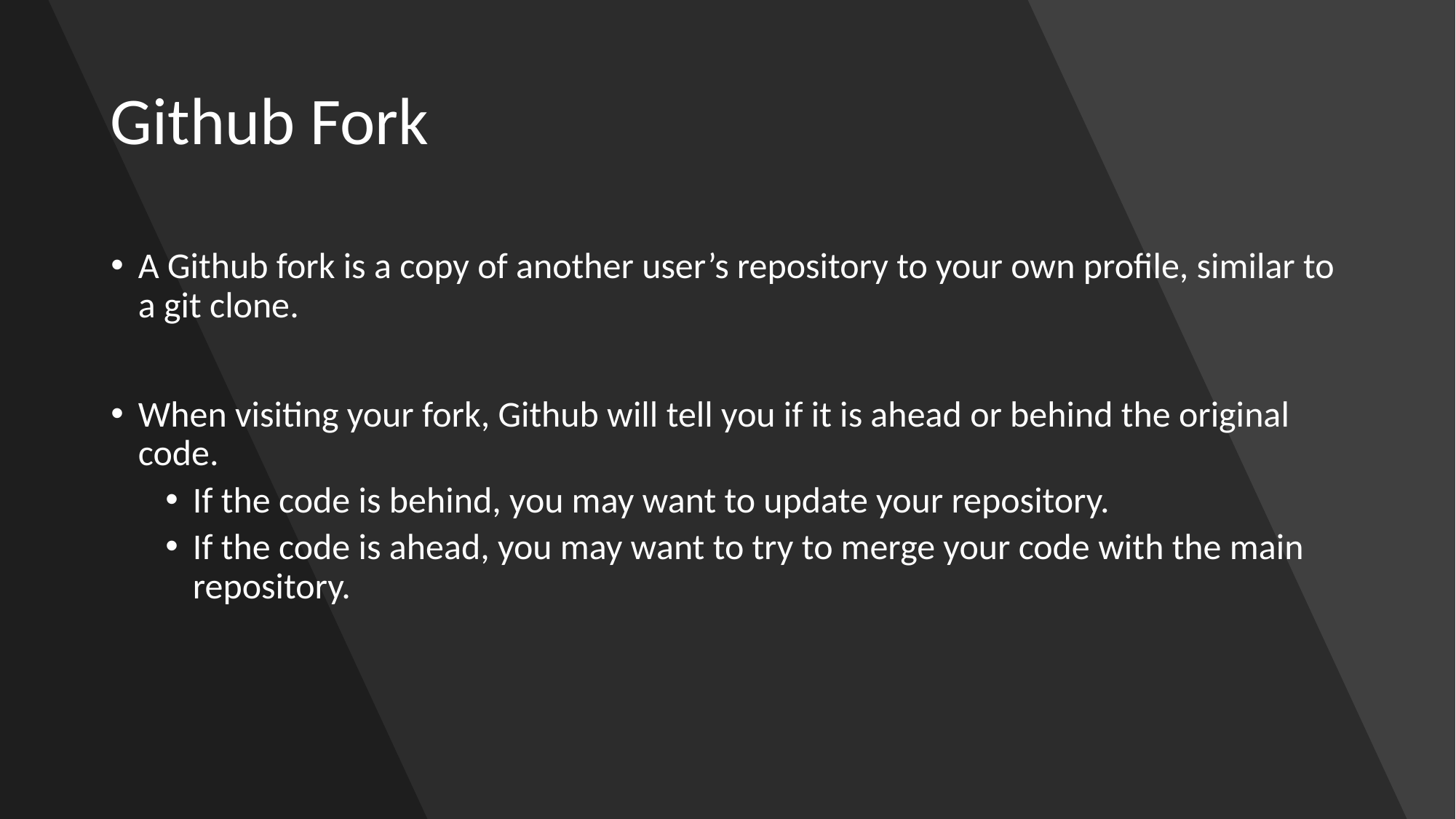

# Github Fork
A Github fork is a copy of another user’s repository to your own profile, similar to a git clone.

When visiting your fork, Github will tell you if it is ahead or behind the original code.
If the code is behind, you may want to update your repository.
If the code is ahead, you may want to try to merge your code with the main repository.